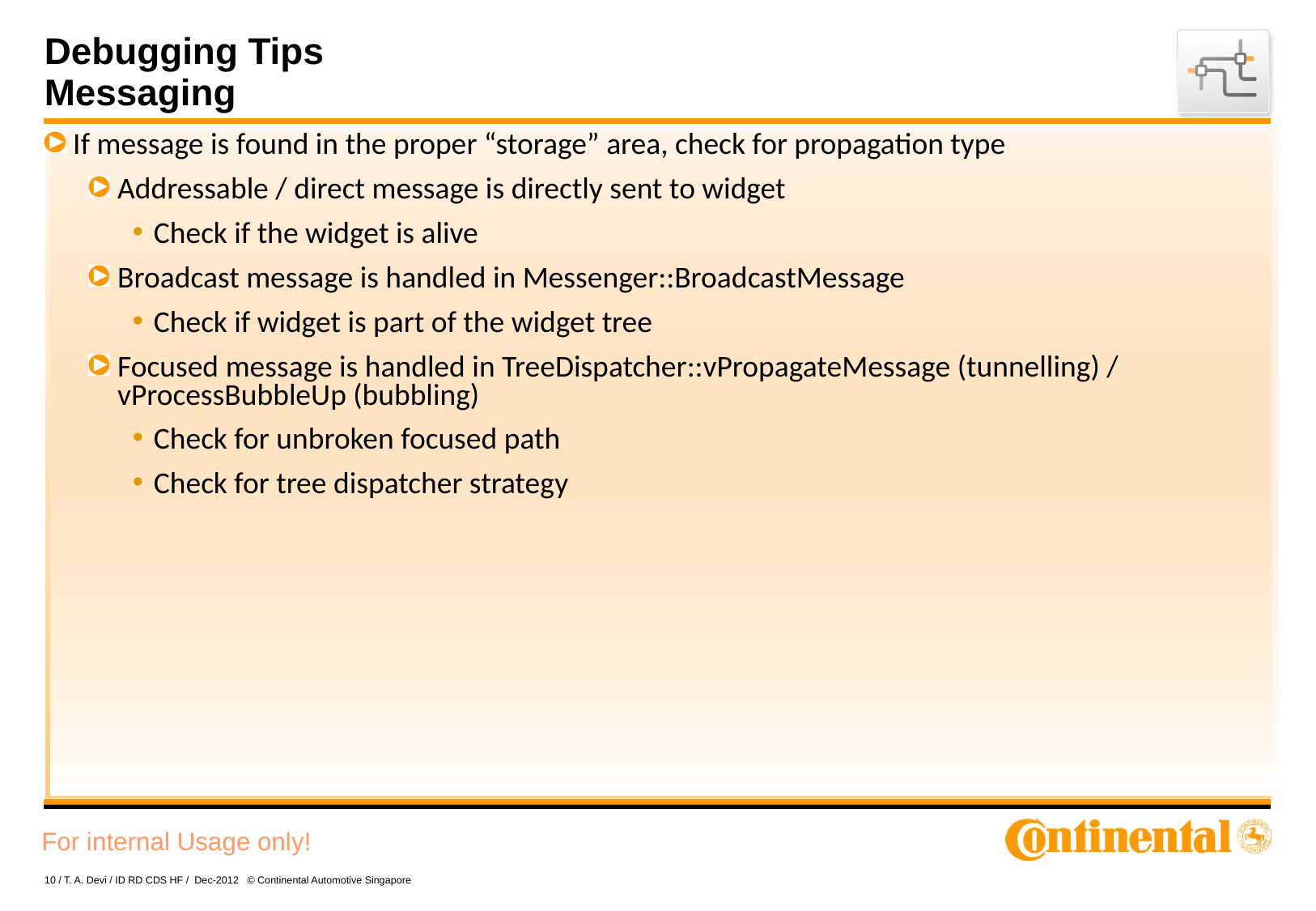

# Debugging Tips Messaging
 If message is found in the proper “storage” area, check for propagation type
 Addressable / direct message is directly sent to widget
Check if the widget is alive
 Broadcast message is handled in Messenger::BroadcastMessage
Check if widget is part of the widget tree
 Focused message is handled in TreeDispatcher::vPropagateMessage (tunnelling) /
 vProcessBubbleUp (bubbling)
Check for unbroken focused path
Check for tree dispatcher strategy

10 / T. A. Devi / ID RD CDS HF /  Dec-2012   © Continental Automotive Singapore